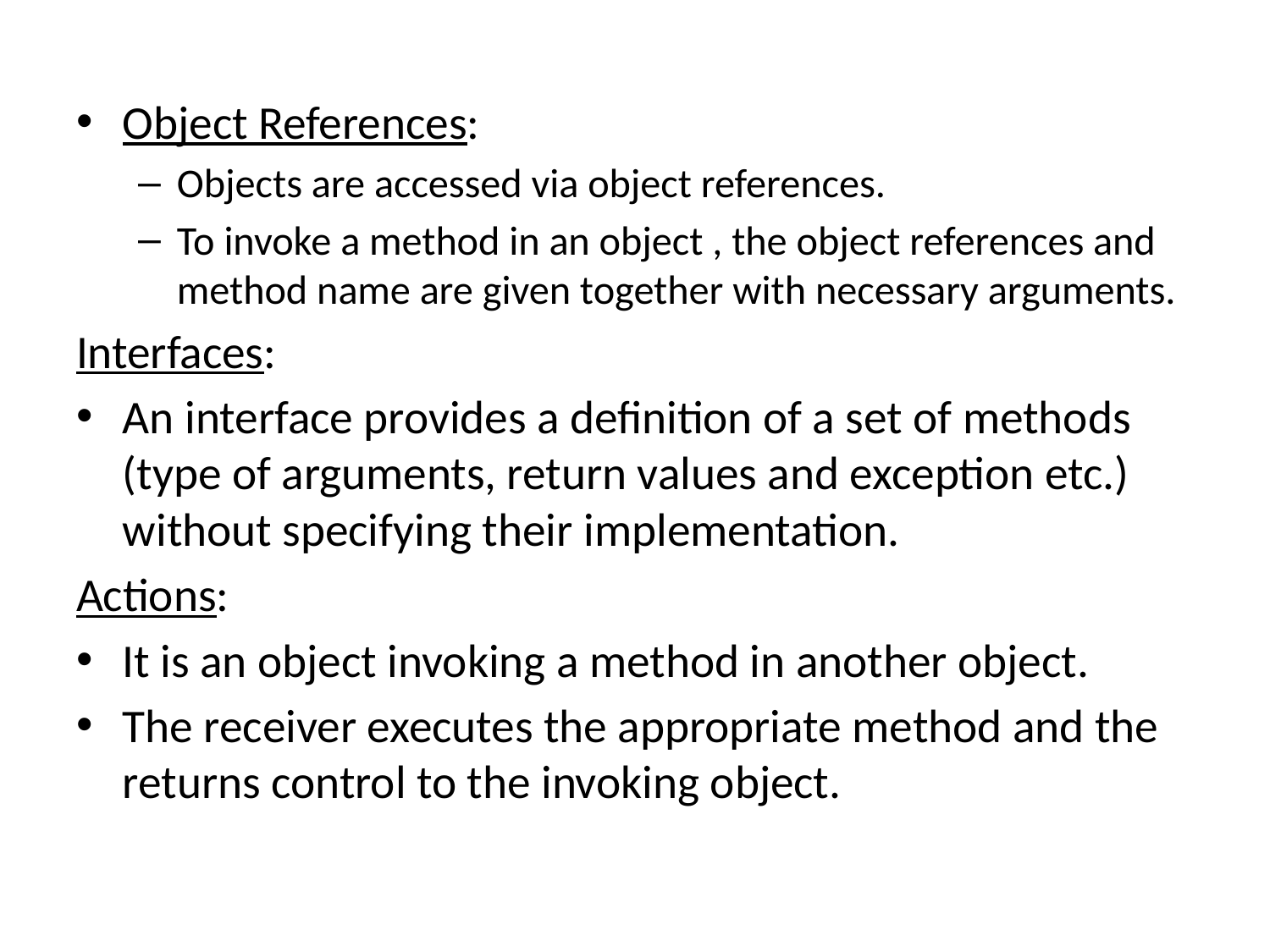

Object References:
Objects are accessed via object references.
To invoke a method in an object , the object references and method name are given together with necessary arguments.
Interfaces:
An interface provides a definition of a set of methods (type of arguments, return values and exception etc.) without specifying their implementation.
Actions:
It is an object invoking a method in another object.
The receiver executes the appropriate method and the returns control to the invoking object.